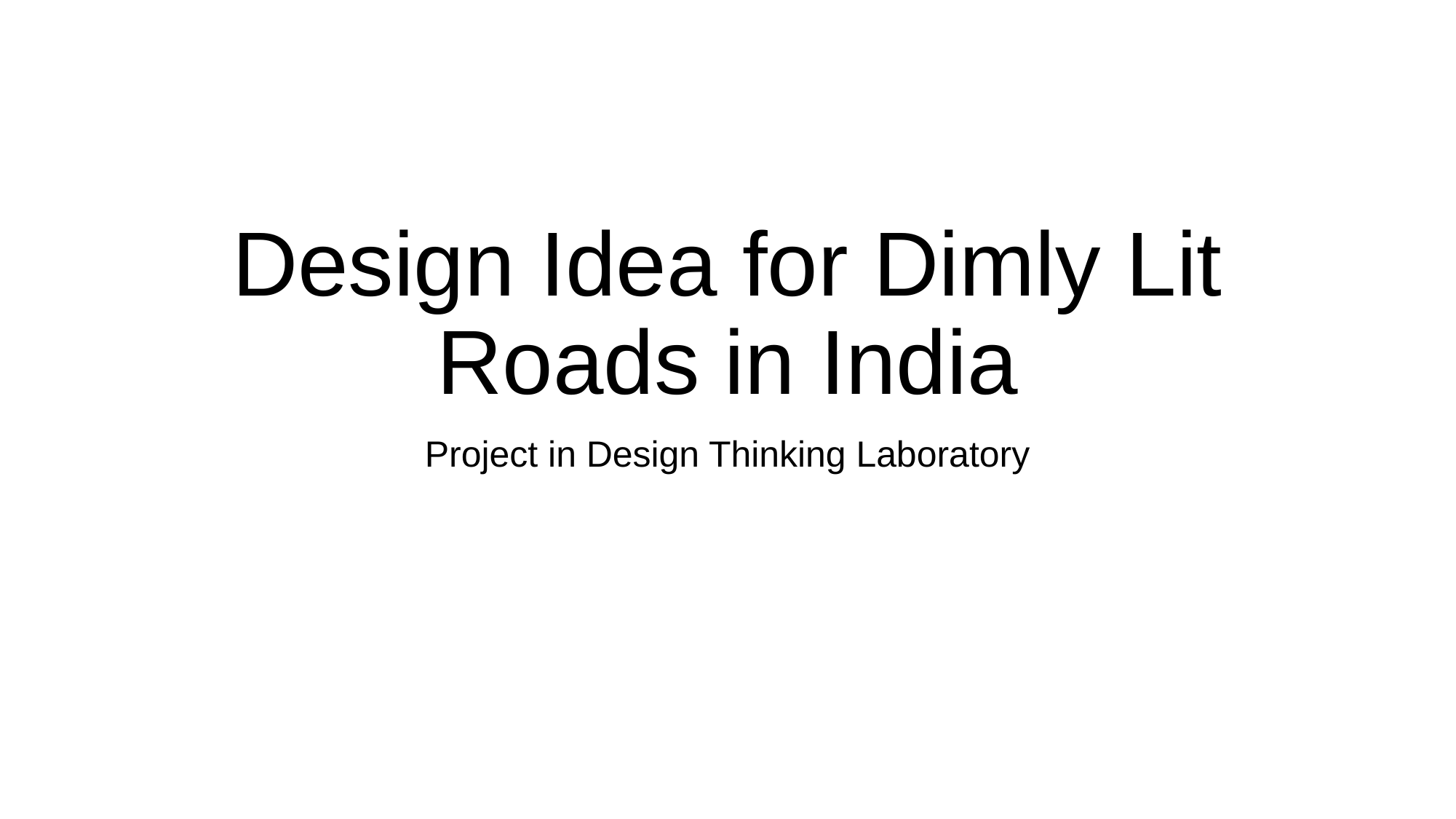

# Design Idea for Dimly Lit Roads in India
Project in Design Thinking Laboratory